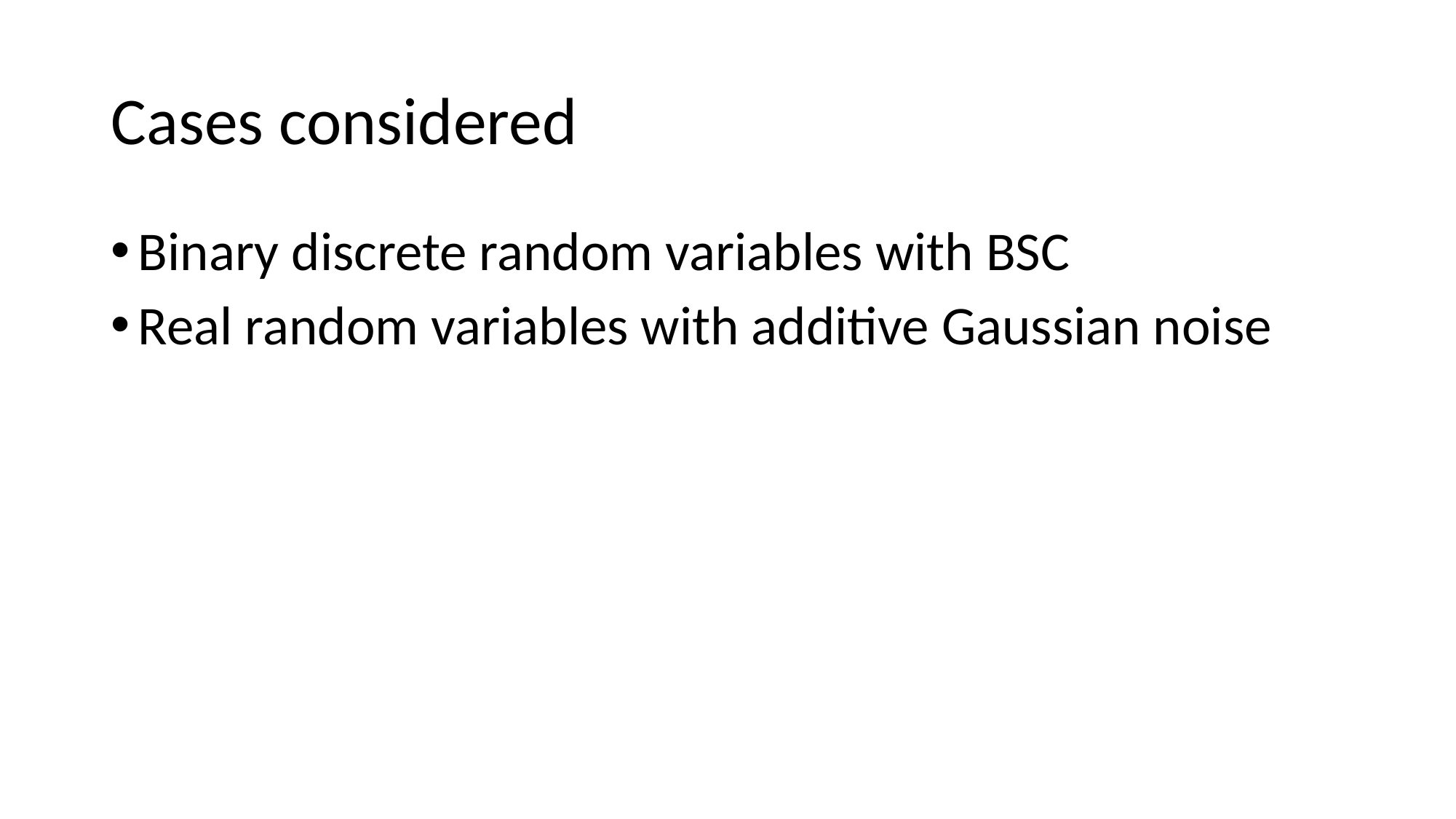

# Cases considered
Binary discrete random variables with BSC
Real random variables with additive Gaussian noise